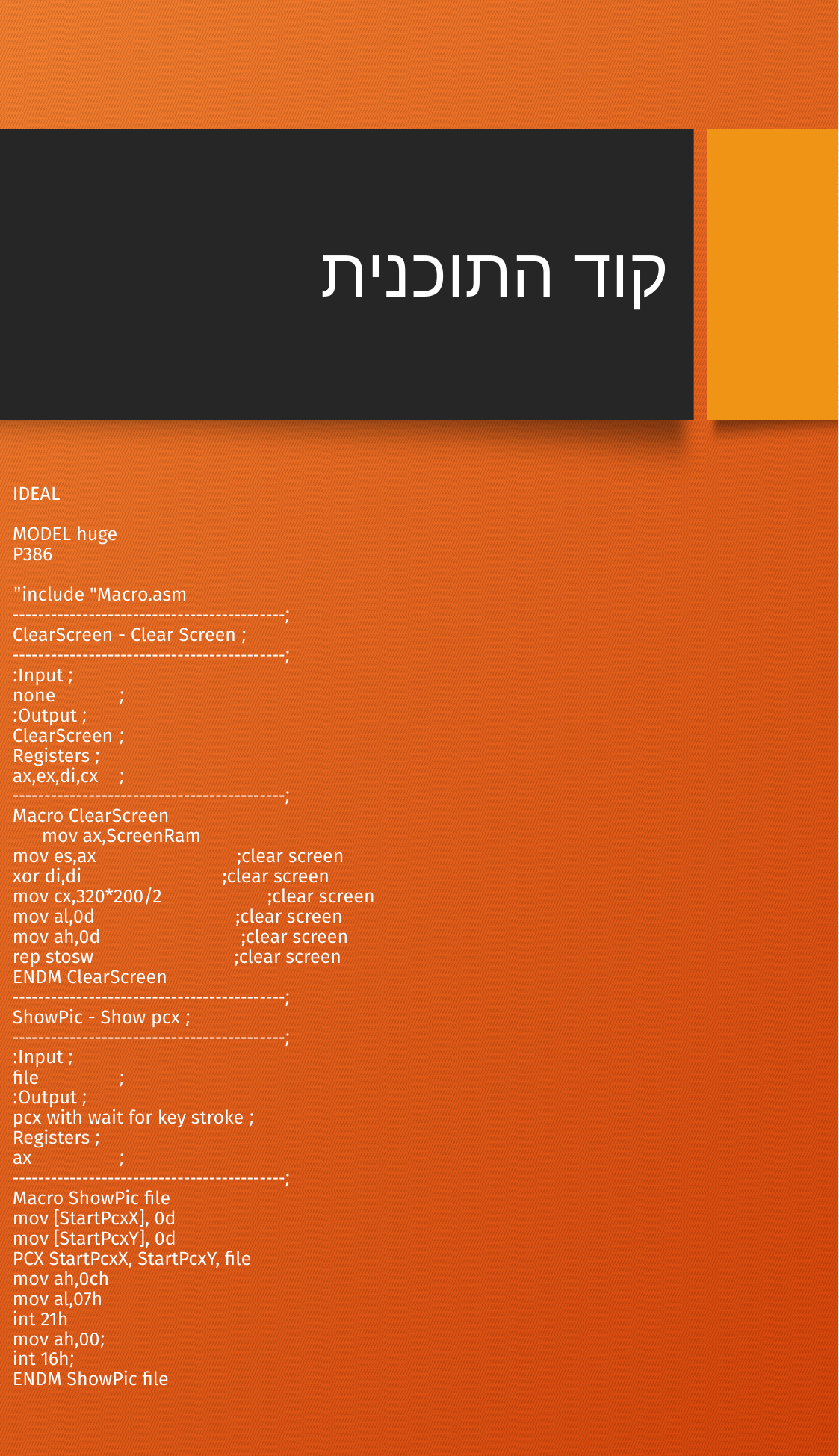

# קוד התוכנית
 IDEAL

        MODEL huge
P386

	include "Macro.asm"
;-------------------------------------------
; ClearScreen - Clear Screen
;-------------------------------------------
; Input:
; 	none
; Output:
; 	ClearScreen
; Registers
;	 ax,ex,di,cx
;-------------------------------------------
Macro ClearScreen
	mov ax,ScreenRam
	mov es,ax                            ;clear screen
	xor di,di                            ;clear screen
	mov cx,320*200/2                     ;clear screen
	mov al,0d                            ;clear screen
	mov ah,0d                            ;clear screen
	rep stosw                            ;clear screen
ENDM ClearScreen
;-------------------------------------------
; ShowPic - Show pcx
;-------------------------------------------
; Input:
; 	file
; Output:
; 	pcx with wait for key stroke
; Registers
;	 ax
;-------------------------------------------
Macro ShowPic file
        mov [StartPcxX], 0d
        mov [StartPcxY], 0d
        PCX StartPcxX, StartPcxY, file
		mov ah,0ch
		mov al,07h
		int 21h
		;mov ah,00
		;int 16h
ENDM ShowPic file